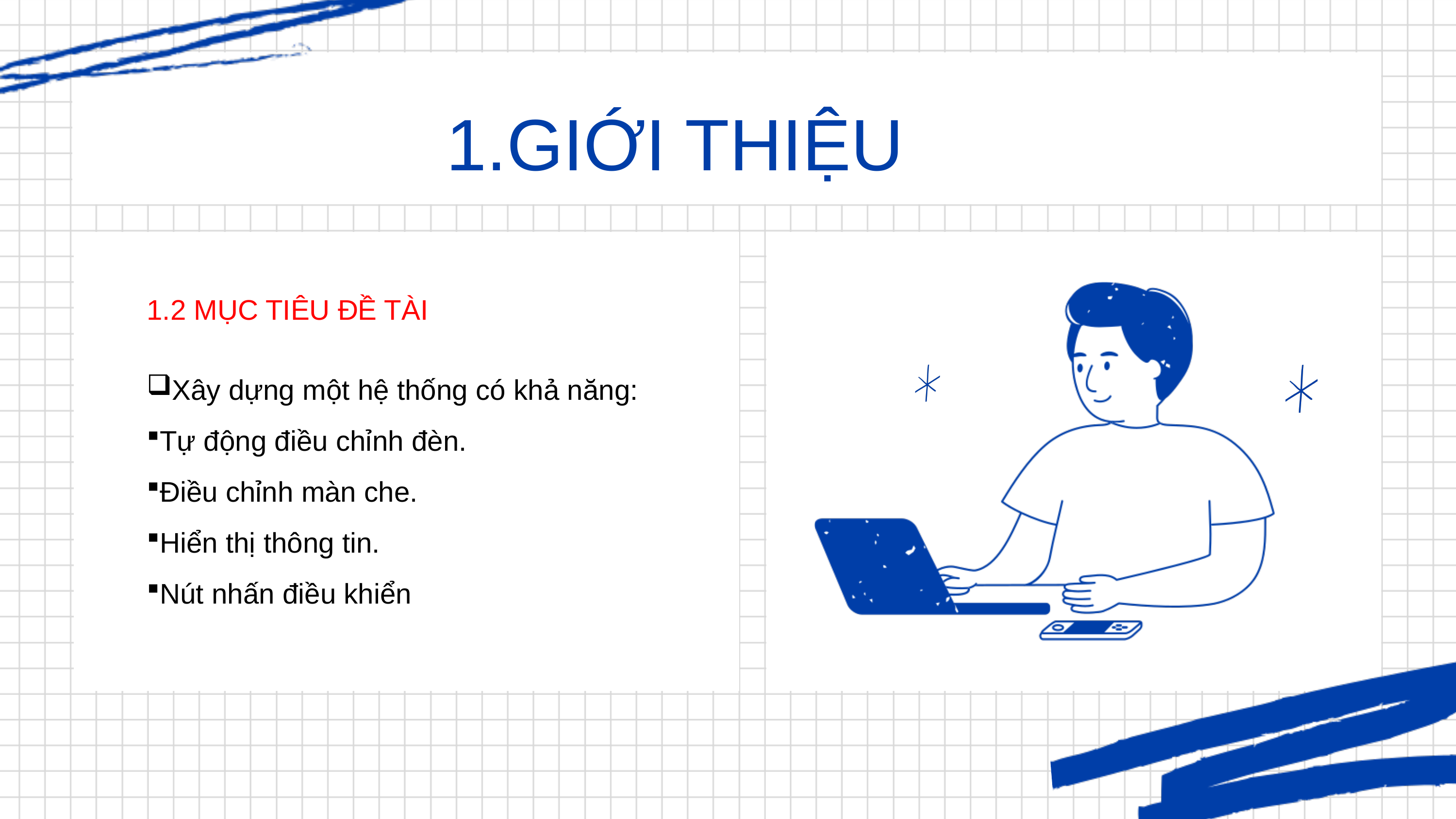

1.GIỚI THIỆU

1.2 MỤC TIÊU ĐỀ TÀI

Xây dựng một hệ thống có khả năng:
Tự động điều chỉnh đèn.
Điều chỉnh màn che.
Hiển thị thông tin.
Nút nhấn điều khiển